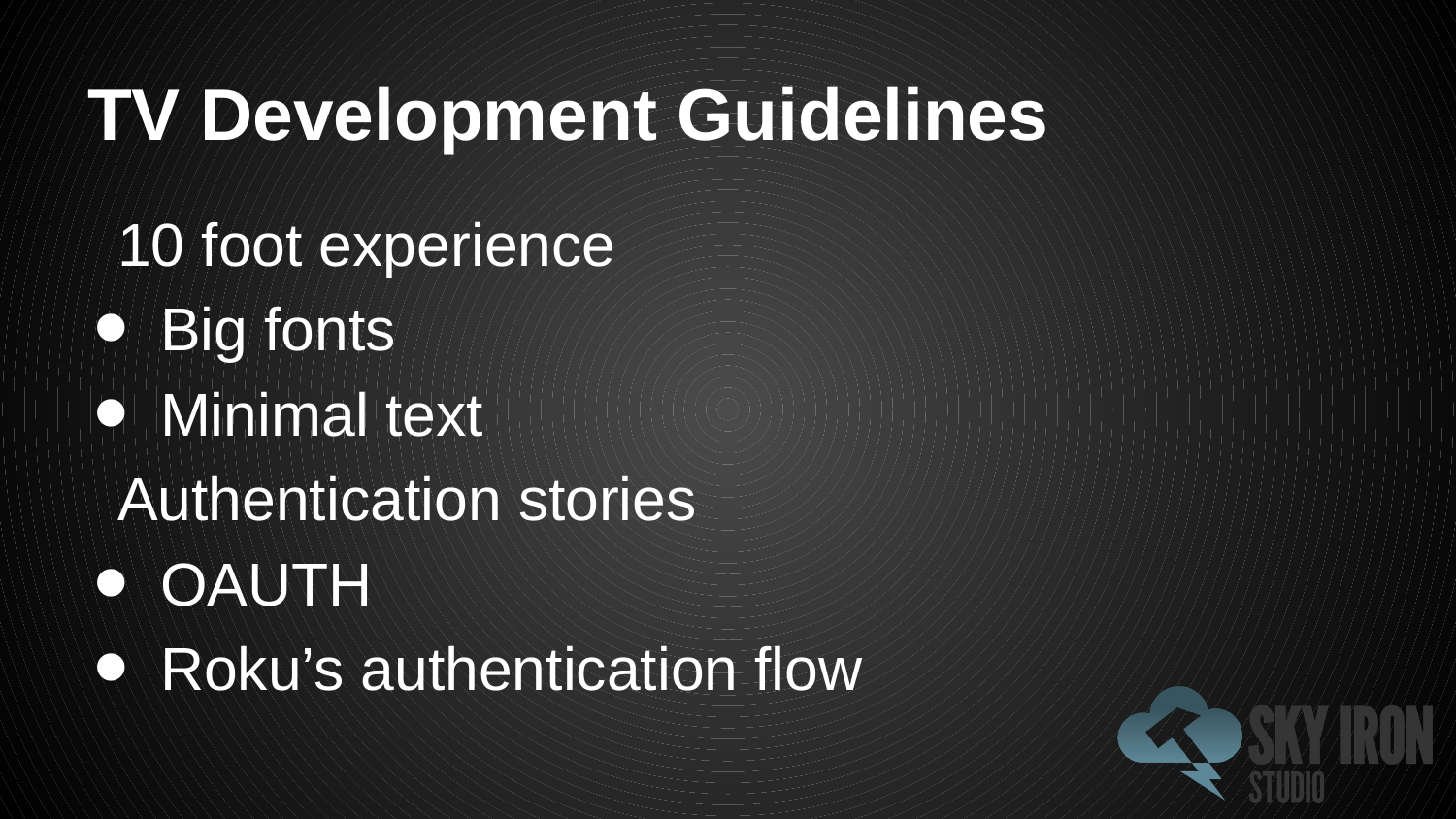

# TV Development Guidelines
10 foot experience
Big fonts
Minimal text
Authentication stories
OAUTH
Roku’s authentication flow